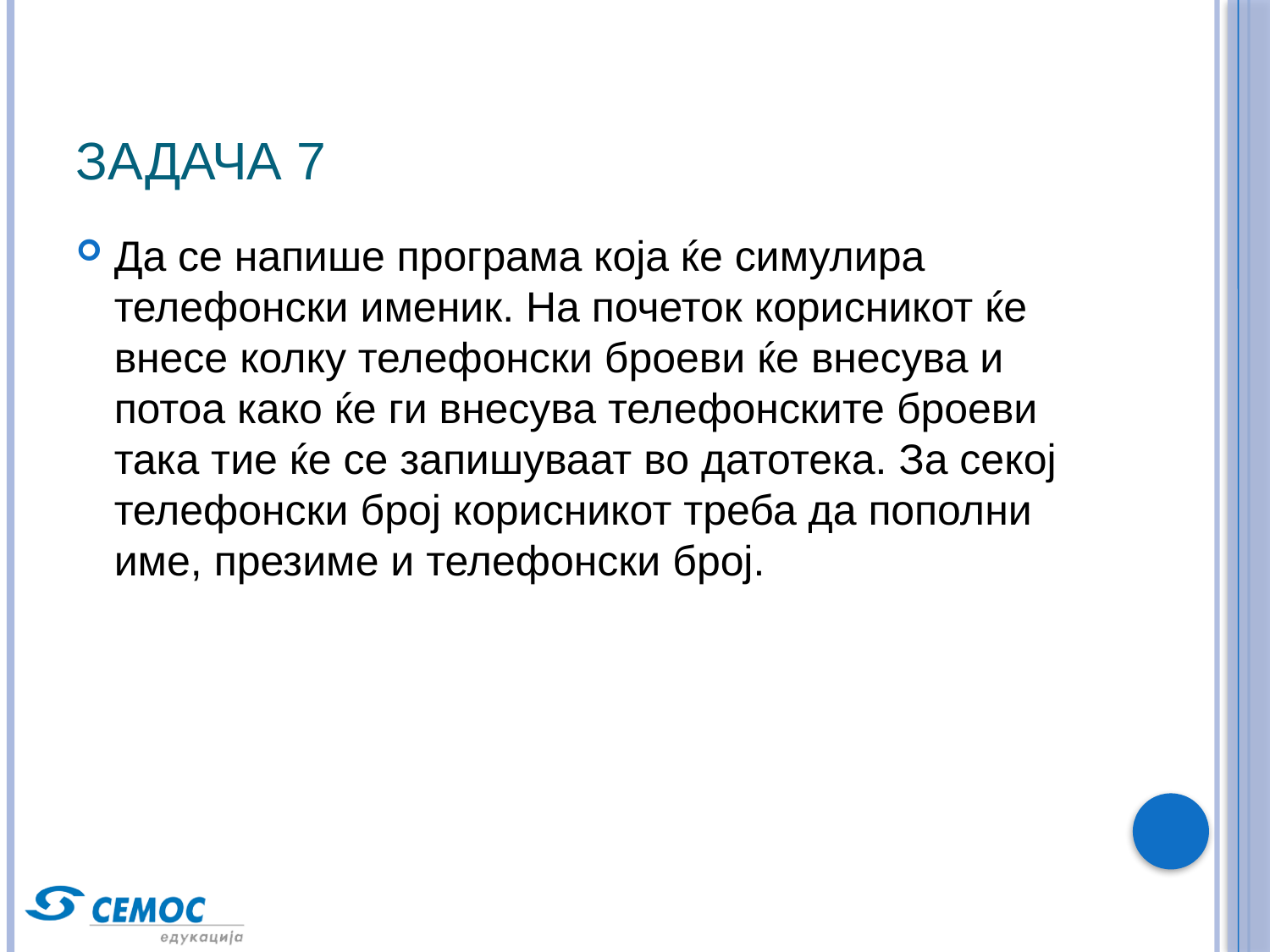

# Задача 7
Да се напише програма која ќе симулира телефонски именик. На почеток корисникот ќе внесе колку телефонски броеви ќе внесува и потоа како ќе ги внесува телефонските броеви така тие ќе се запишуваат во датотека. За секој телефонски број корисникот треба да пополни име, презиме и телефонски број.